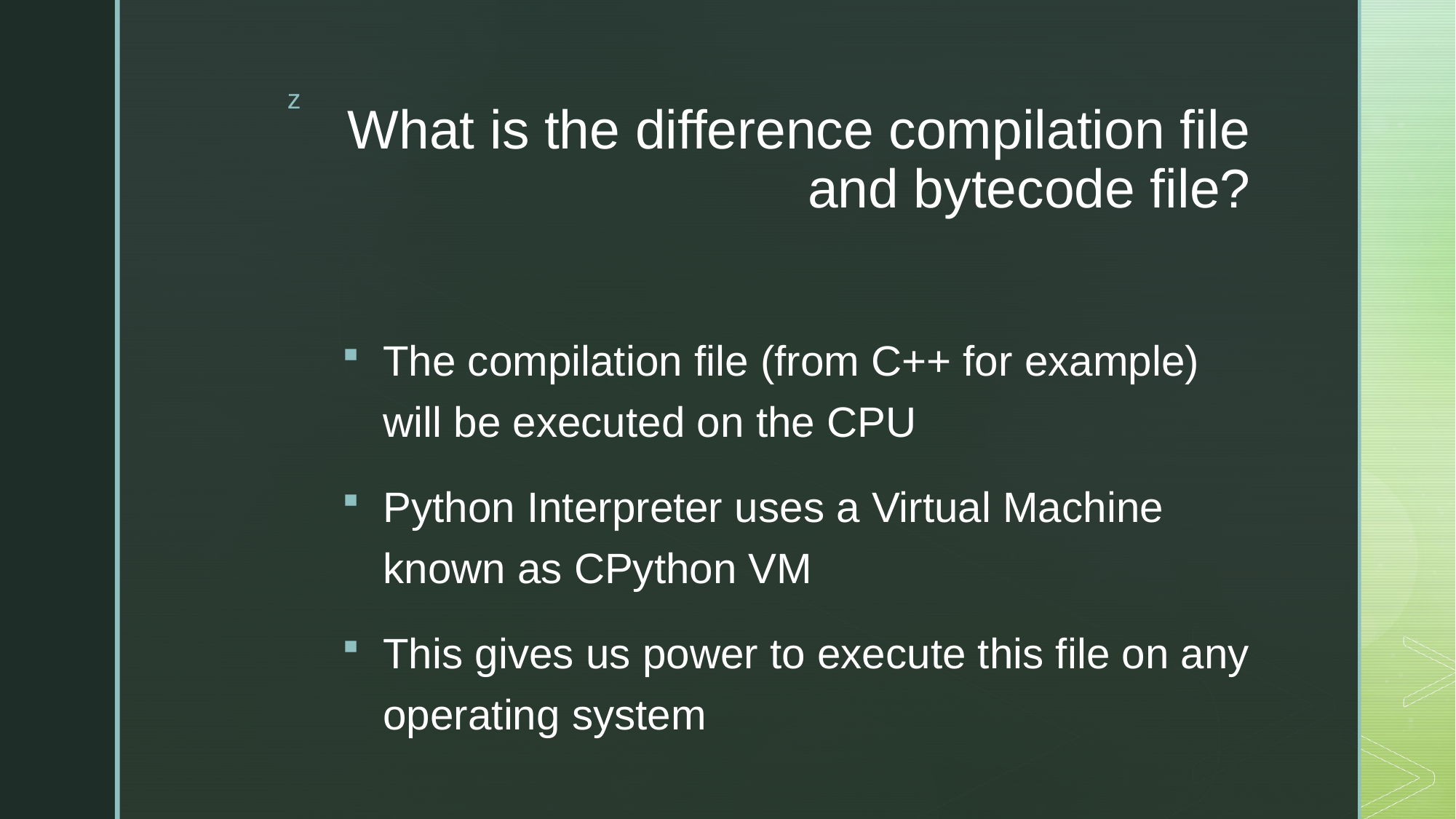

# What is the difference compilation file and bytecode file?
The compilation file (from C++ for example) will be executed on the CPU
Python Interpreter uses a Virtual Machine known as CPython VM
This gives us power to execute this file on any operating system